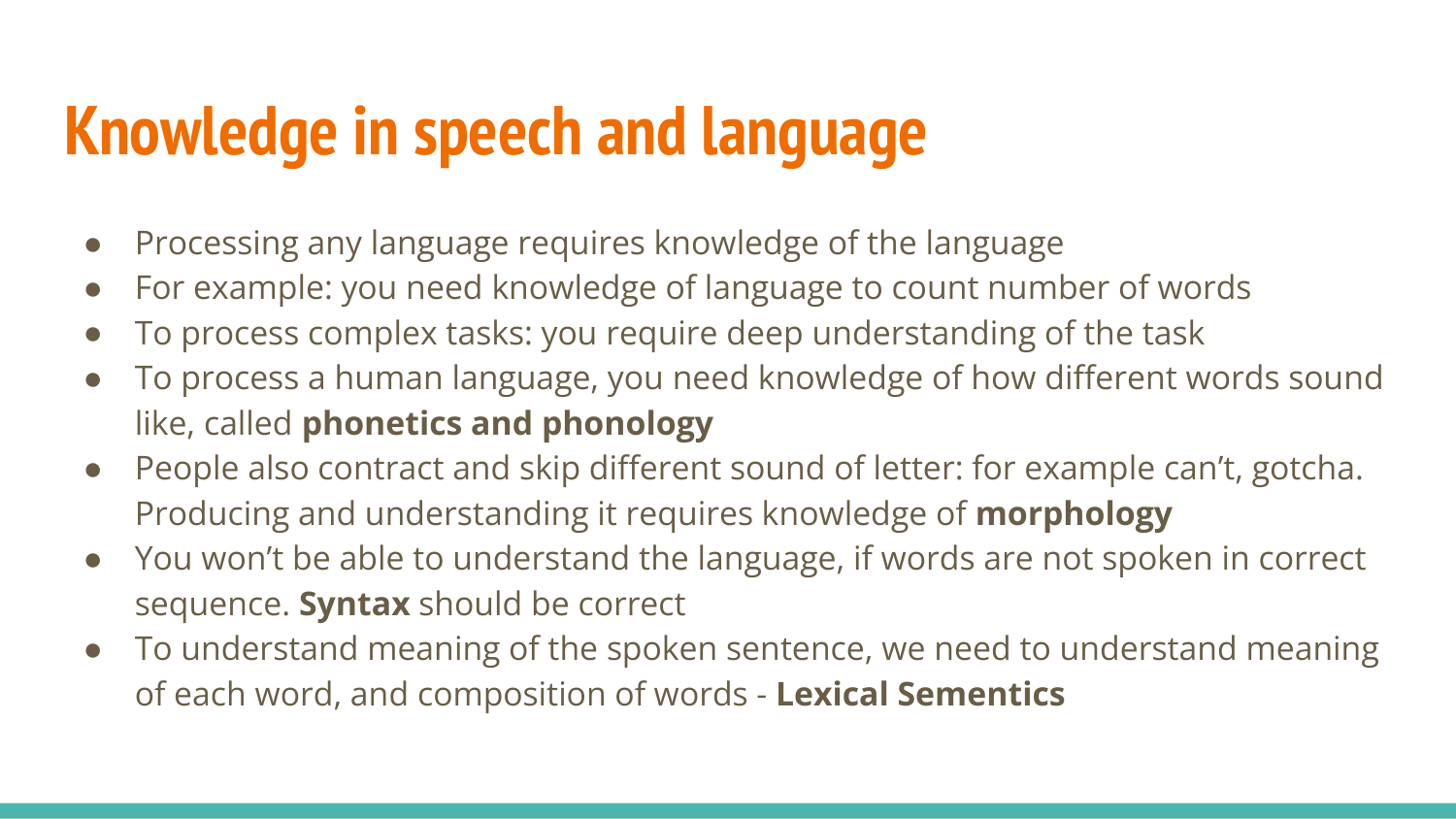

# Knowledge in speech and language
Processing any language requires knowledge of the language
For example: you need knowledge of language to count number of words
To process complex tasks: you require deep understanding of the task
To process a human language, you need knowledge of how different words sound like, called phonetics and phonology
People also contract and skip different sound of letter: for example can’t, gotcha. Producing and understanding it requires knowledge of morphology
You won’t be able to understand the language, if words are not spoken in correct sequence. Syntax should be correct
To understand meaning of the spoken sentence, we need to understand meaning of each word, and composition of words - Lexical Sementics